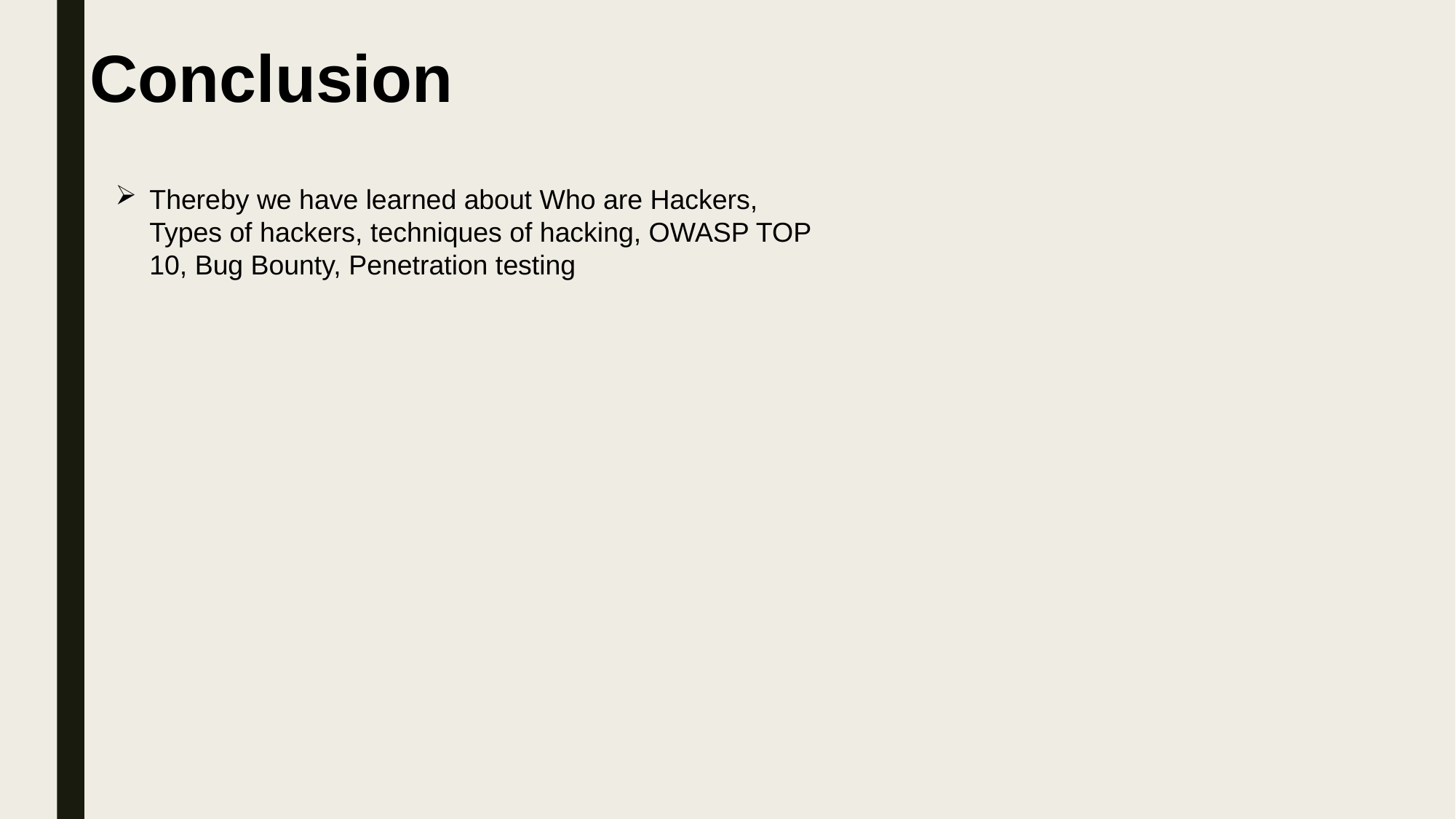

Conclusion
Thereby we have learned about Who are Hackers, Types of hackers, techniques of hacking, OWASP TOP 10, Bug Bounty, Penetration testing